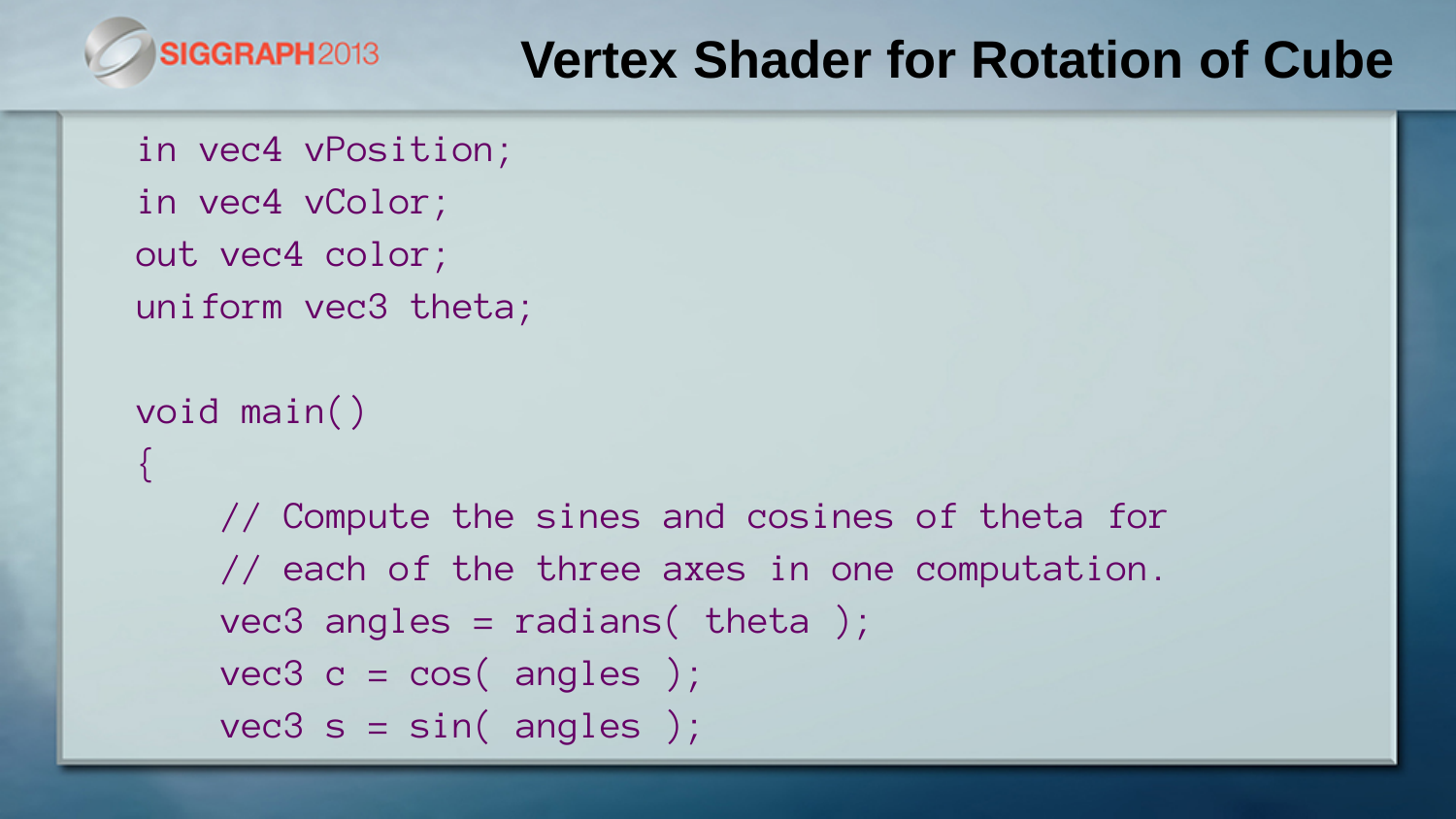

# Vertex Shader for Rotation of Cube
in vec4 vPosition;
in vec4 vColor;
out vec4 color;
uniform vec3 theta;

void main()
{
    // Compute the sines and cosines of theta for
    // each of the three axes in one computation.
    vec3 angles = radians( theta );
    vec3 c = cos( angles );
    vec3 s = sin( angles );